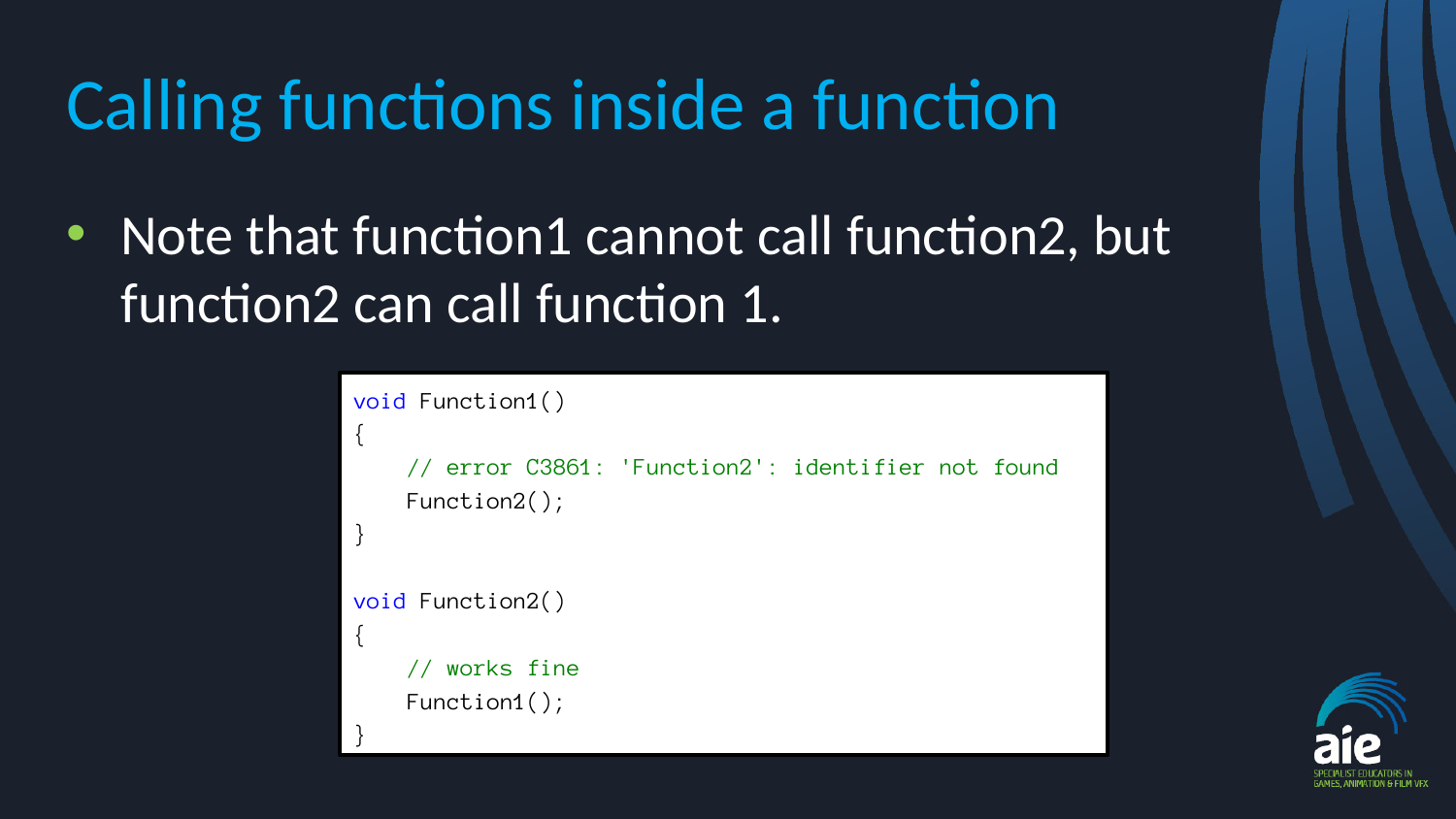

# Calling functions inside a function
Note that function1 cannot call function2, but function2 can call function 1.

void Function1()
{
    // error C3861: 'Function2': identifier not found
    Function2();
}

void Function2()
{
    // works fine
    Function1();
}